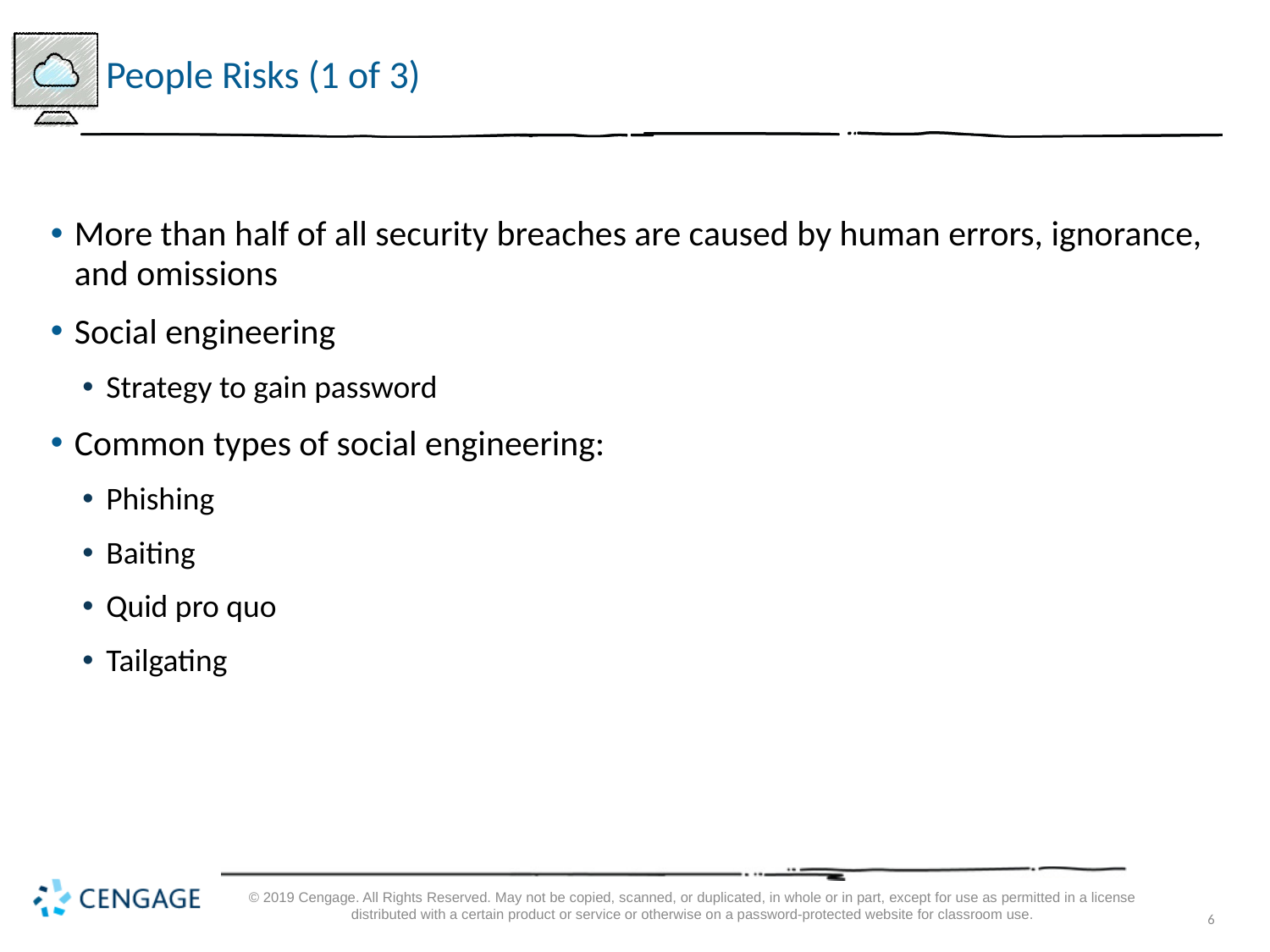

# People Risks (1 of 3)
More than half of all security breaches are caused by human errors, ignorance, and omissions
Social engineering
Strategy to gain password
Common types of social engineering:
Phishing
Baiting
Quid pro quo
Tailgating
© 2019 Cengage. All Rights Reserved. May not be copied, scanned, or duplicated, in whole or in part, except for use as permitted in a license distributed with a certain product or service or otherwise on a password-protected website for classroom use.